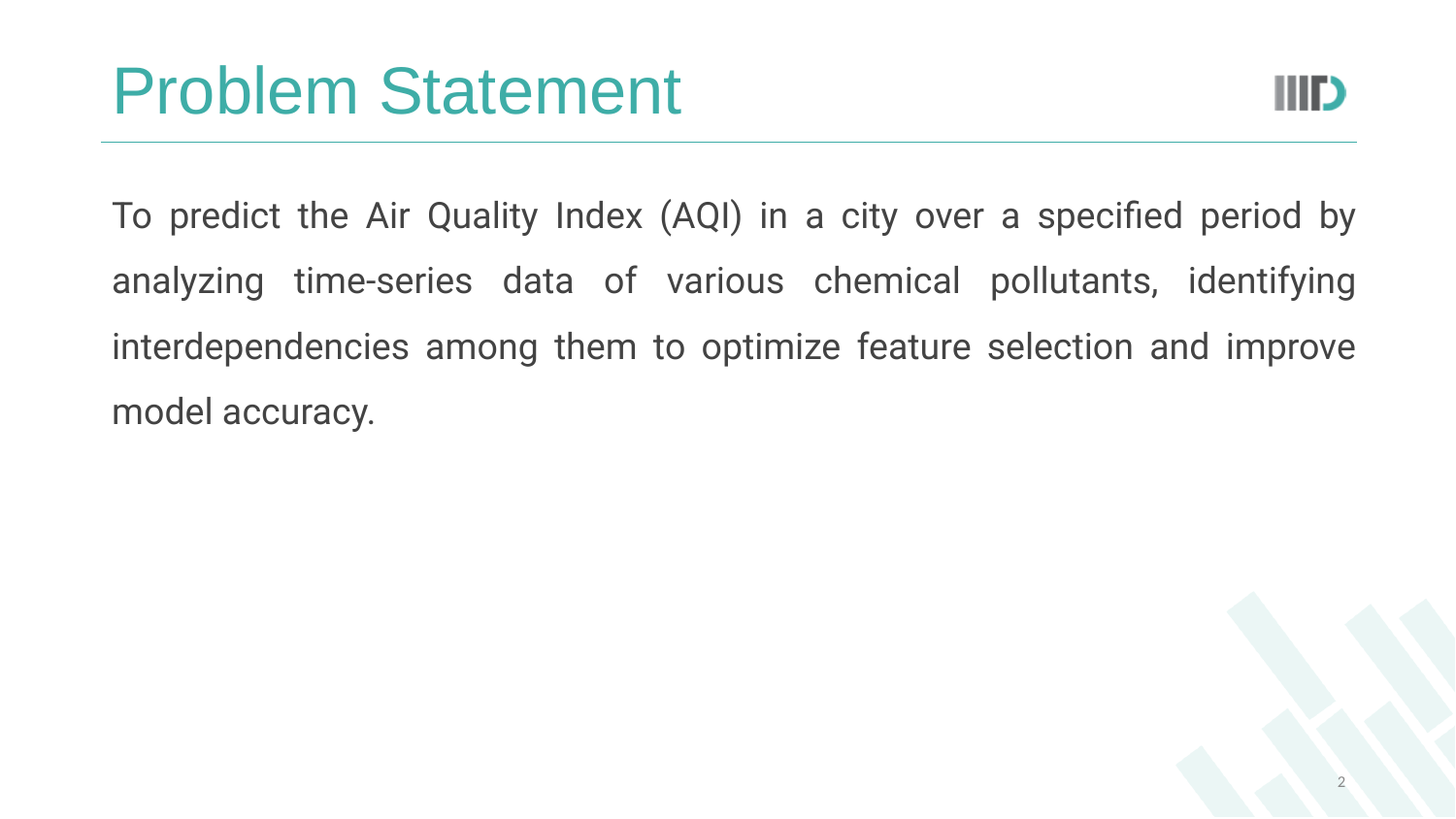

# Problem Statement
To predict the Air Quality Index (AQI) in a city over a specified period by analyzing time-series data of various chemical pollutants, identifying interdependencies among them to optimize feature selection and improve model accuracy.
2